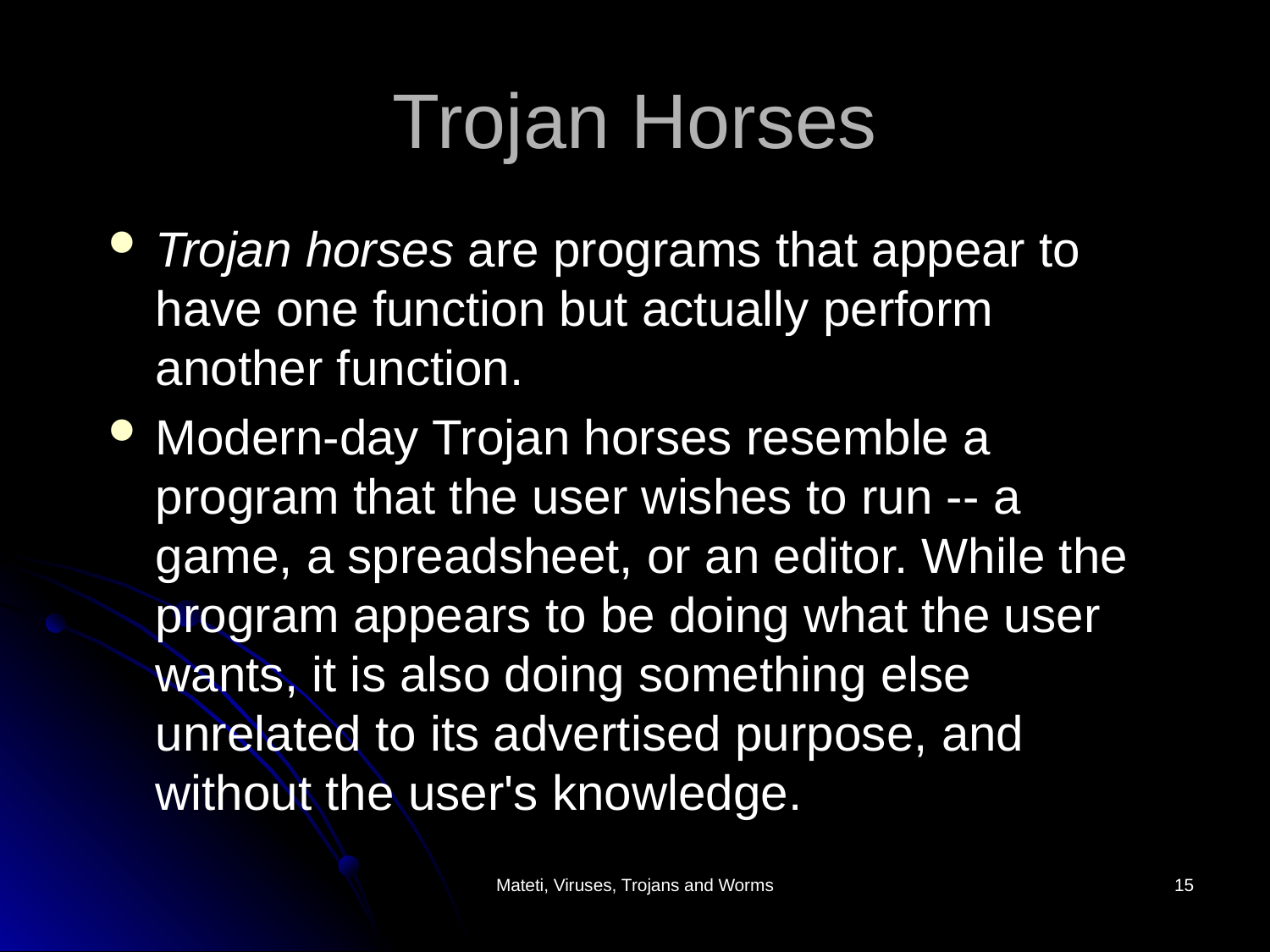

# Trojan Horses
Trojan horses are programs that appear to have one function but actually perform another function.
Modern-day Trojan horses resemble a program that the user wishes to run -- a game, a spreadsheet, or an editor. While the program appears to be doing what the user wants, it is also doing something else unrelated to its advertised purpose, and without the user's knowledge.
Mateti, Viruses, Trojans and Worms
15